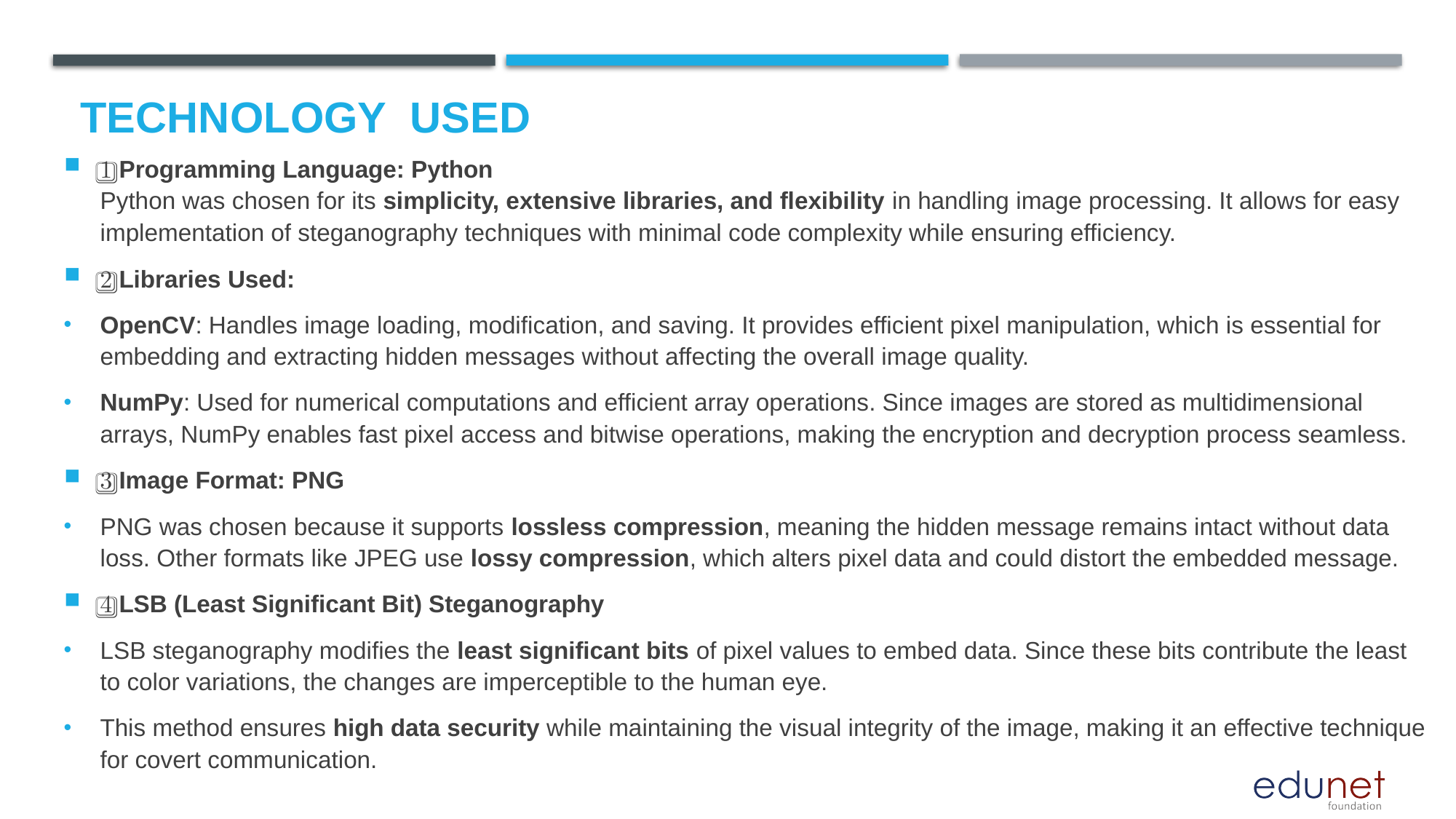

# Technology  used
1️⃣ Programming Language: Python
Python was chosen for its simplicity, extensive libraries, and flexibility in handling image processing. It allows for easy implementation of steganography techniques with minimal code complexity while ensuring efficiency.
2️⃣ Libraries Used:
OpenCV: Handles image loading, modification, and saving. It provides efficient pixel manipulation, which is essential for embedding and extracting hidden messages without affecting the overall image quality.
NumPy: Used for numerical computations and efficient array operations. Since images are stored as multidimensional arrays, NumPy enables fast pixel access and bitwise operations, making the encryption and decryption process seamless.
3️⃣ Image Format: PNG
PNG was chosen because it supports lossless compression, meaning the hidden message remains intact without data loss. Other formats like JPEG use lossy compression, which alters pixel data and could distort the embedded message.
4️⃣ LSB (Least Significant Bit) Steganography
LSB steganography modifies the least significant bits of pixel values to embed data. Since these bits contribute the least to color variations, the changes are imperceptible to the human eye.
This method ensures high data security while maintaining the visual integrity of the image, making it an effective technique for covert communication.